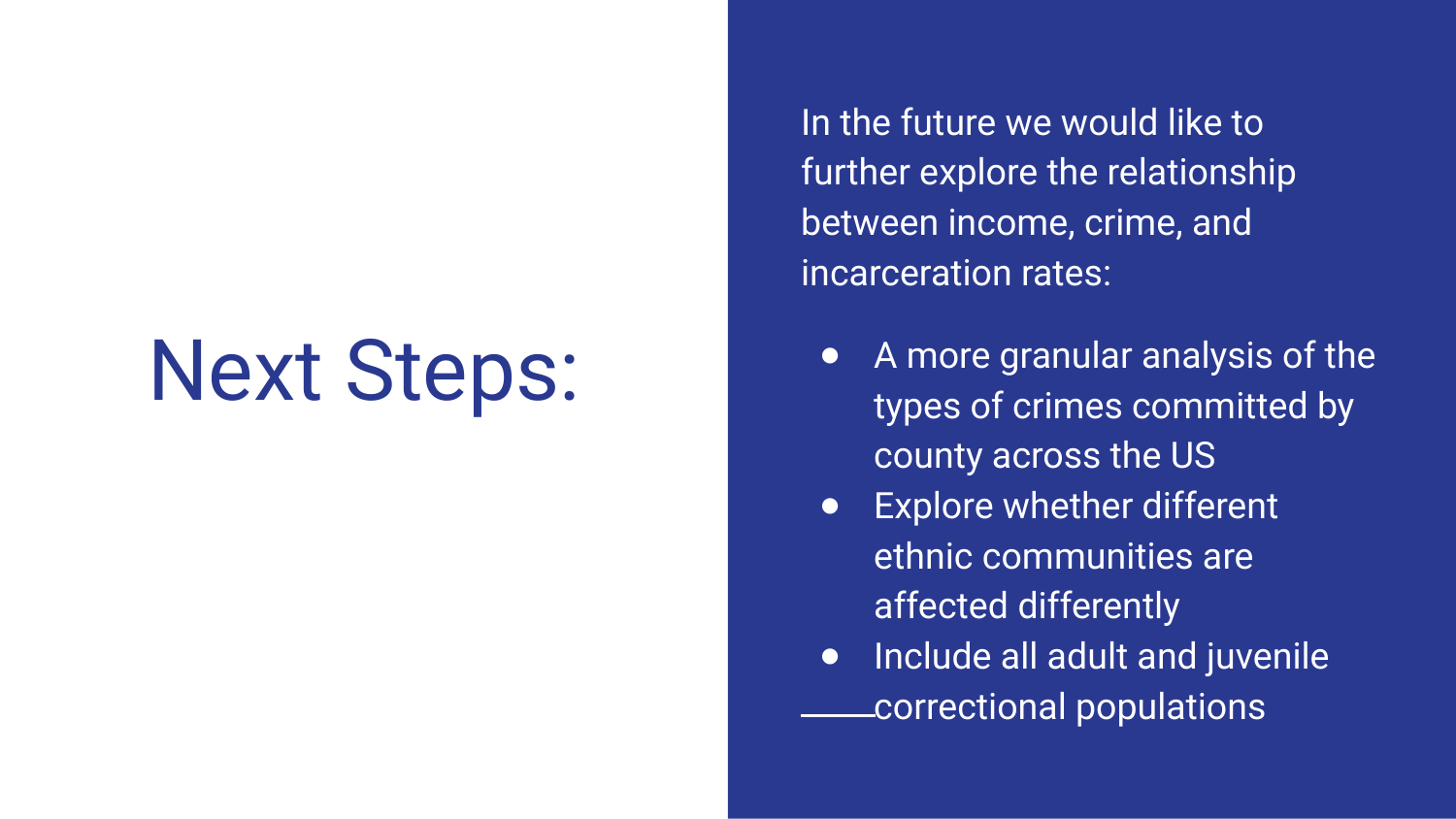

In the future we would like to further explore the relationship between income, crime, and incarceration rates:
A more granular analysis of the types of crimes committed by county across the US
Explore whether different ethnic communities are affected differently
Include all adult and juvenile correctional populations
# Next Steps: